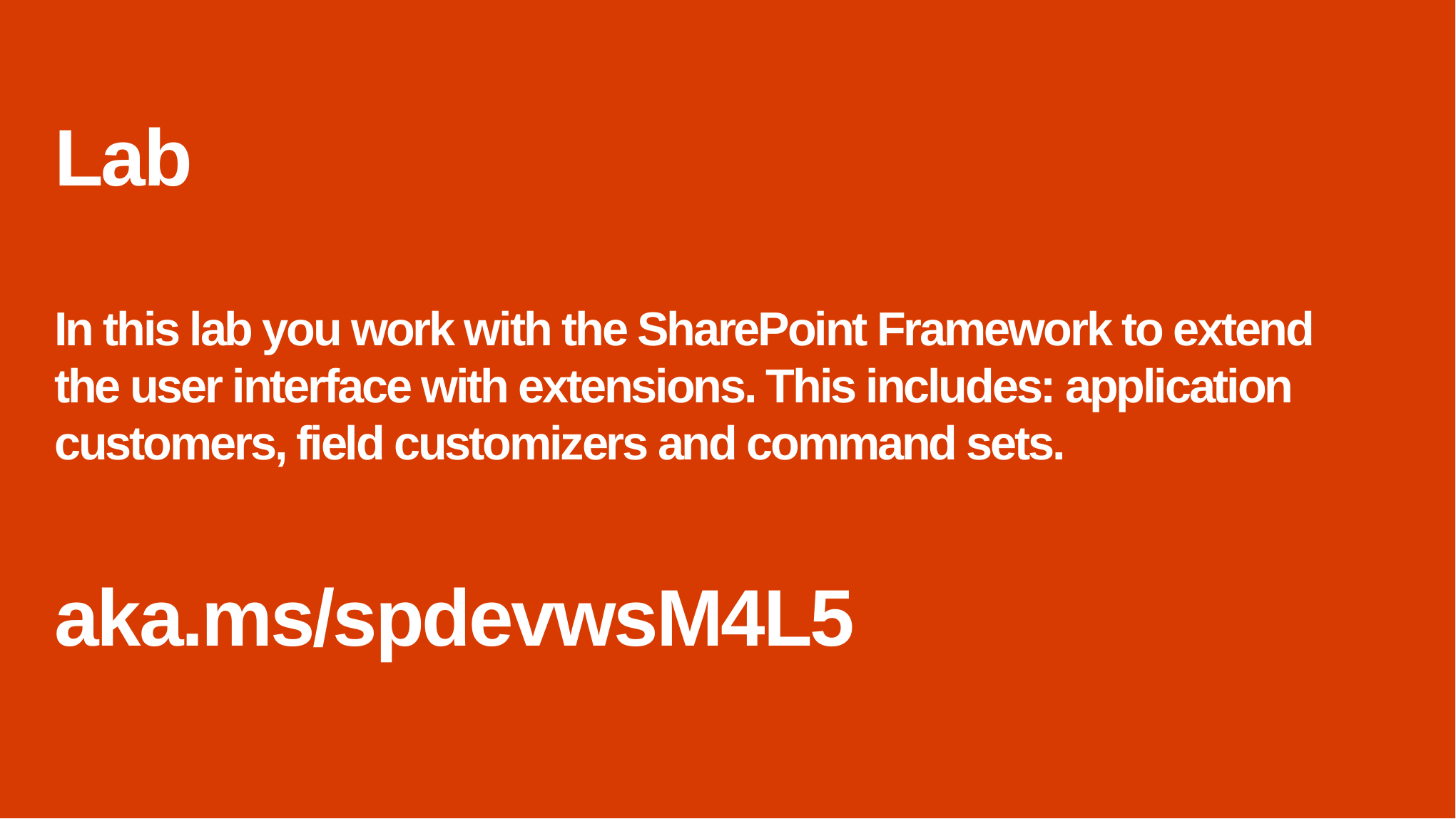

# Lab In this lab you work with the SharePoint Framework to extend the user interface with extensions. This includes: application customers, field customizers and command sets. aka.ms/spdevwsM4L5